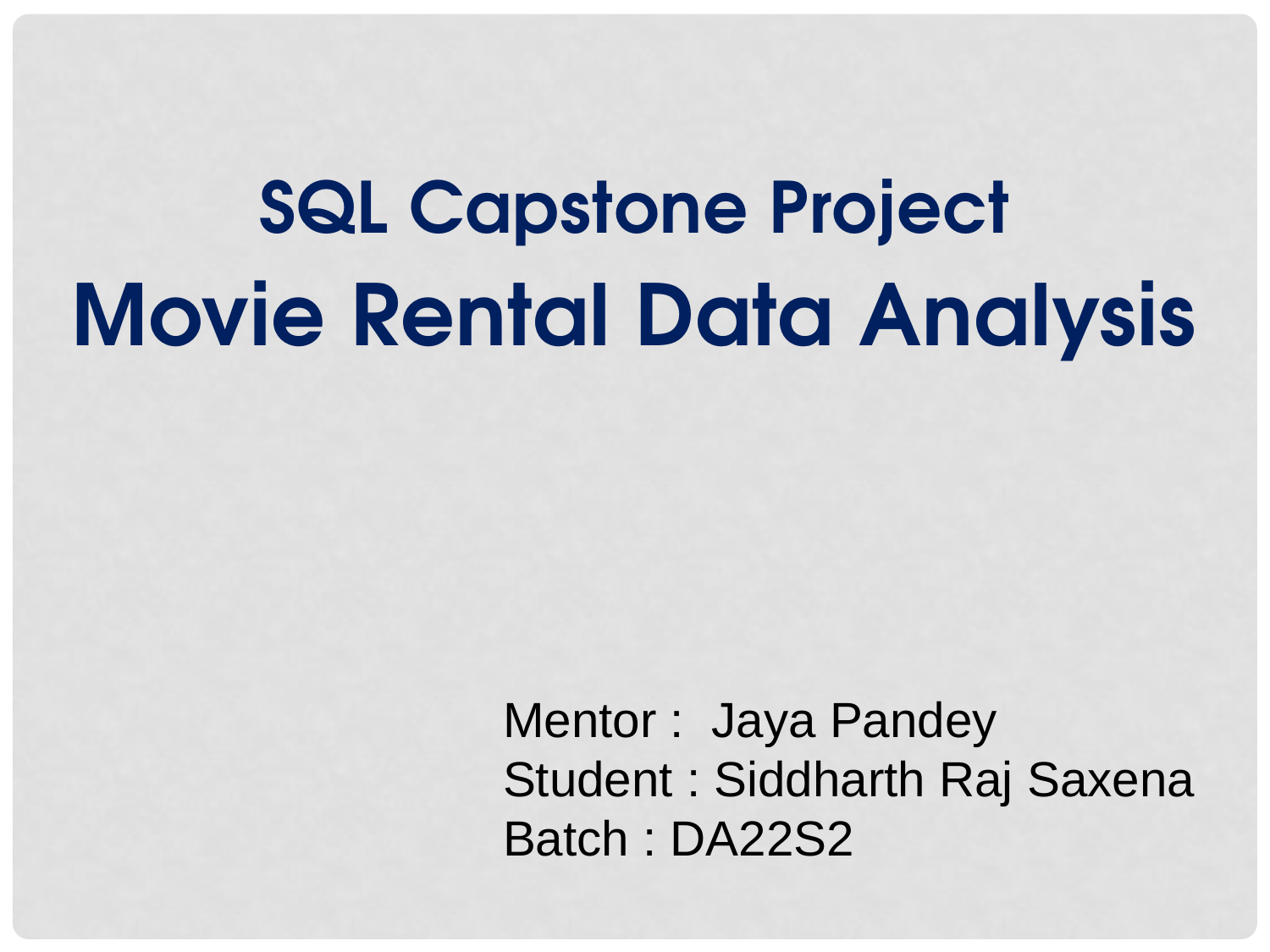

SQL Capstone Project
Movie Rental Data Analysis
Mentor :  Jaya Pandey
Student : Siddharth Raj Saxena
Batch : DA22S2